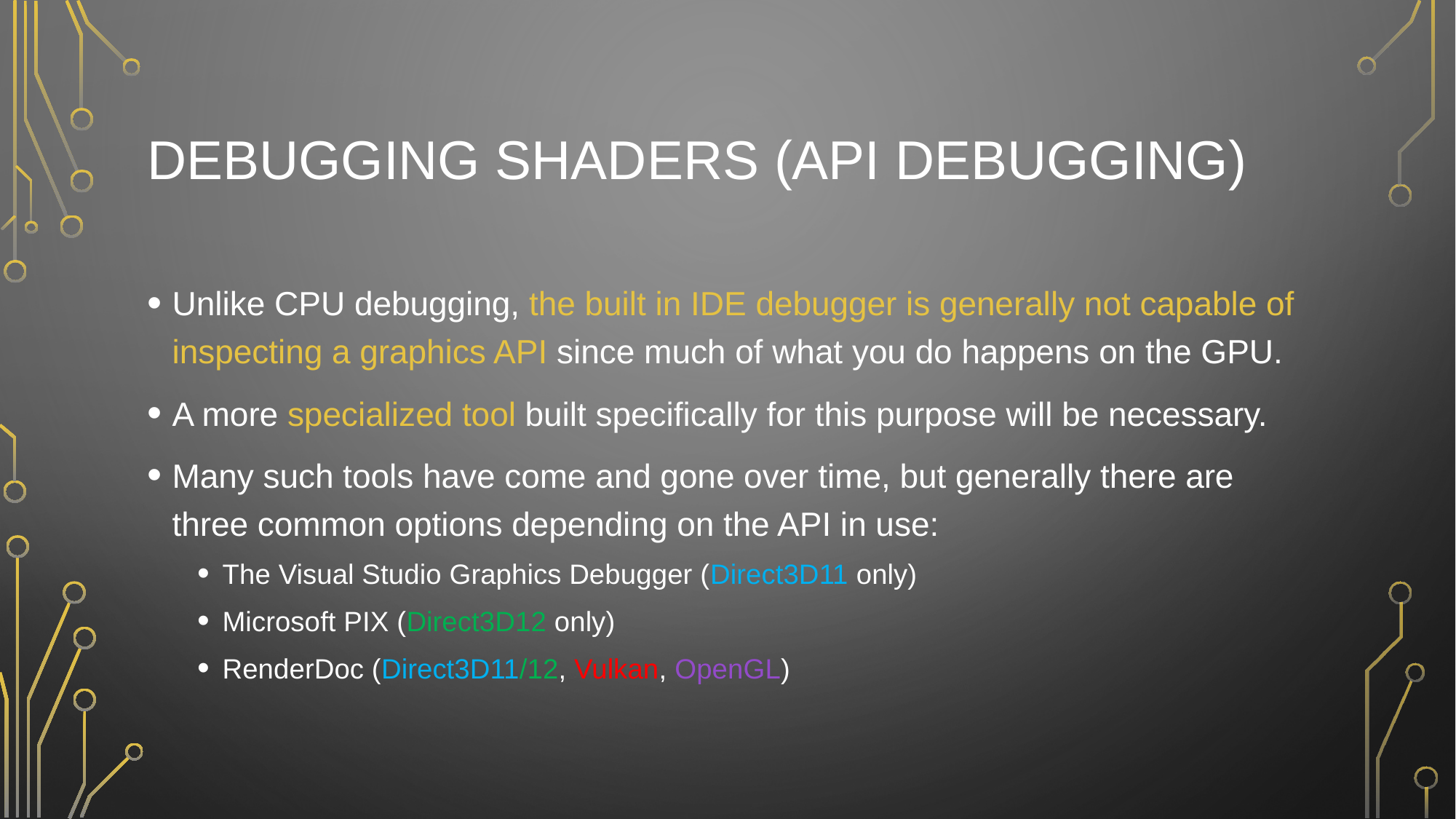

# DEBUGGING SHADERS (API DEBUGGING)
Unlike CPU debugging, the built in IDE debugger is generally not capable of inspecting a graphics API since much of what you do happens on the GPU.
A more specialized tool built specifically for this purpose will be necessary.
Many such tools have come and gone over time, but generally there are three common options depending on the API in use:
The Visual Studio Graphics Debugger (Direct3D11 only)
Microsoft PIX (Direct3D12 only)
RenderDoc (Direct3D11/12, Vulkan, OpenGL)